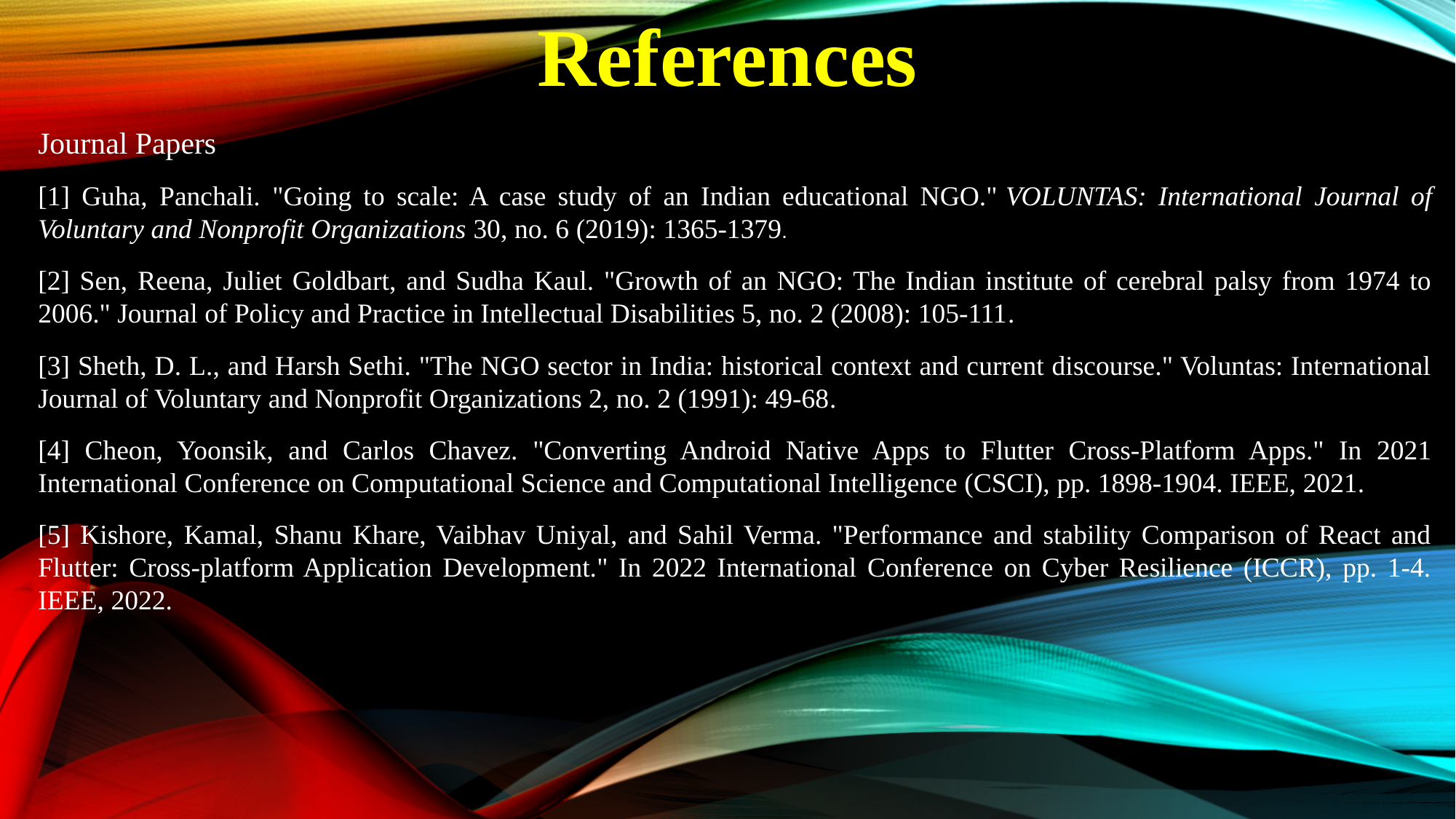

References
Journal Papers
[1] Guha, Panchali. "Going to scale: A case study of an Indian educational NGO." VOLUNTAS: International Journal of Voluntary and Nonprofit Organizations 30, no. 6 (2019): 1365-1379.
[2] Sen, Reena, Juliet Goldbart, and Sudha Kaul. "Growth of an NGO: The Indian institute of cerebral palsy from 1974 to 2006." Journal of Policy and Practice in Intellectual Disabilities 5, no. 2 (2008): 105-111.
[3] Sheth, D. L., and Harsh Sethi. "The NGO sector in India: historical context and current discourse." Voluntas: International Journal of Voluntary and Nonprofit Organizations 2, no. 2 (1991): 49-68.
[4] Cheon, Yoonsik, and Carlos Chavez. "Converting Android Native Apps to Flutter Cross-Platform Apps." In 2021 International Conference on Computational Science and Computational Intelligence (CSCI), pp. 1898-1904. IEEE, 2021.
[5] Kishore, Kamal, Shanu Khare, Vaibhav Uniyal, and Sahil Verma. "Performance and stability Comparison of React and Flutter: Cross-platform Application Development." In 2022 International Conference on Cyber Resilience (ICCR), pp. 1-4. IEEE, 2022.